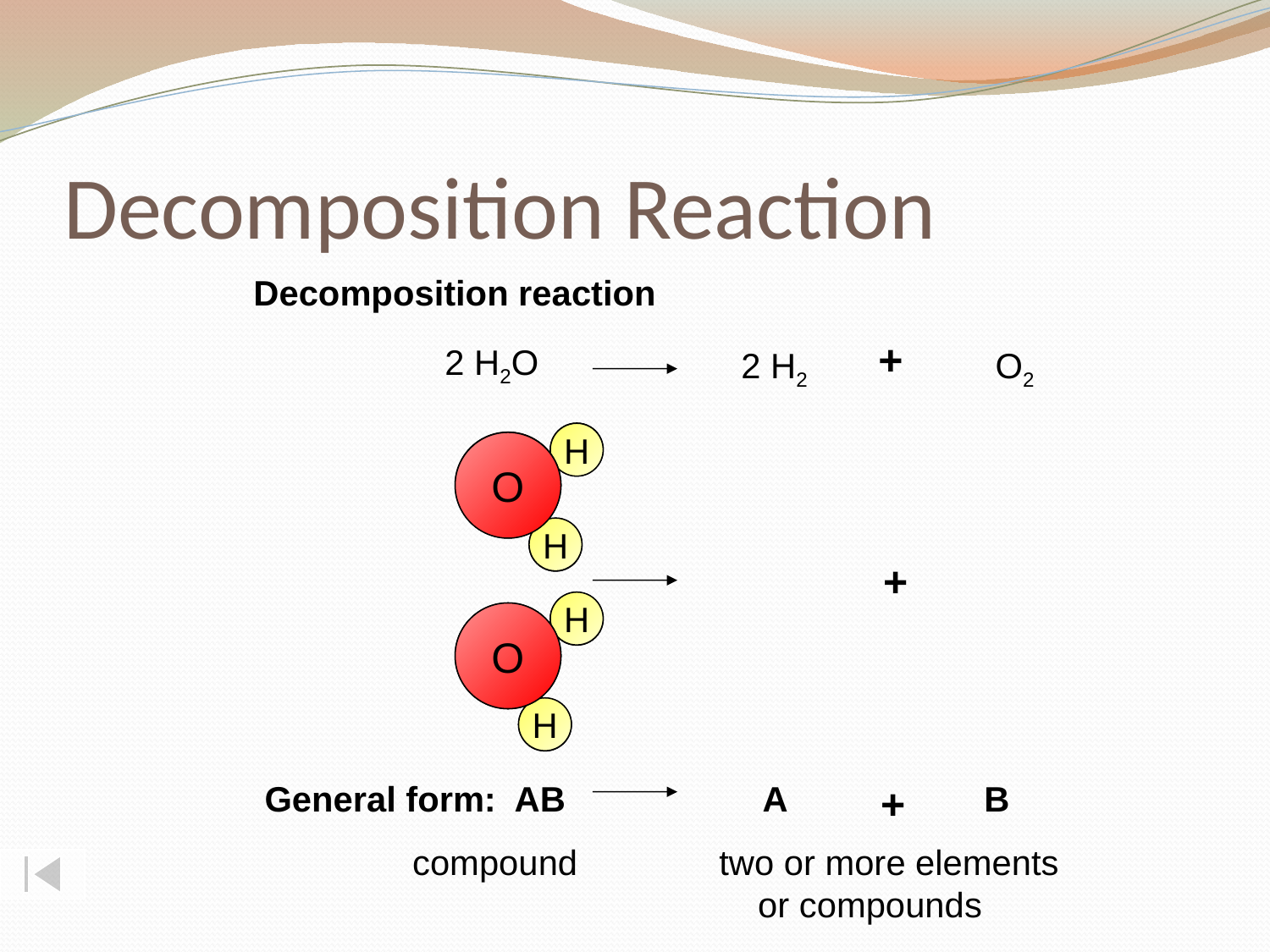

# Decomposition Reaction
Decomposition reaction
2 H2O
+
2 H2
O2

H
H
H
H
H
O
O
H
+

H
O
O
H
General form:  AB
A
+
B

compound
two or more elements
    or compounds